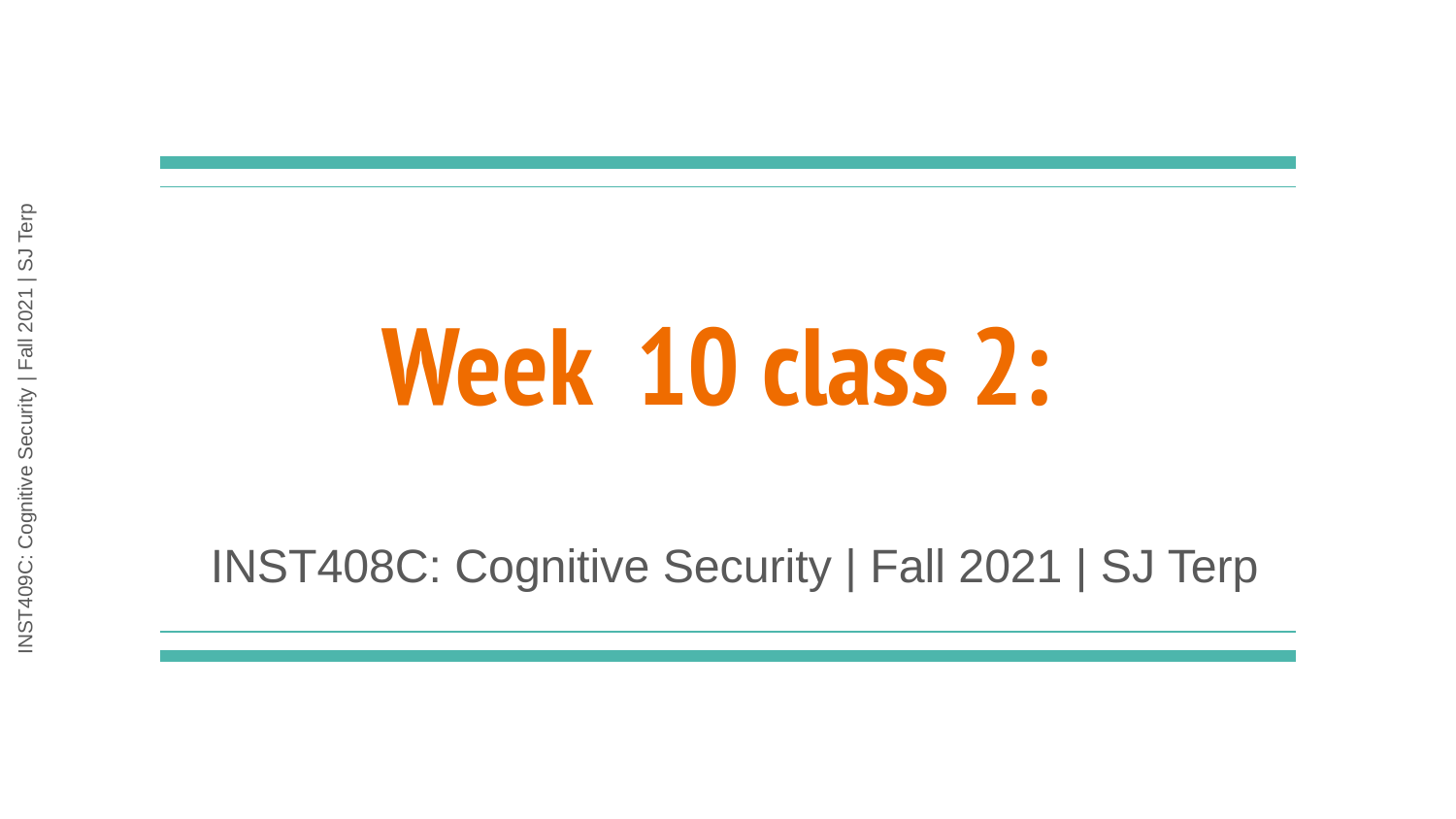

# Week  10 class 2:
INST408C: Cognitive Security | Fall 2021 | SJ Terp